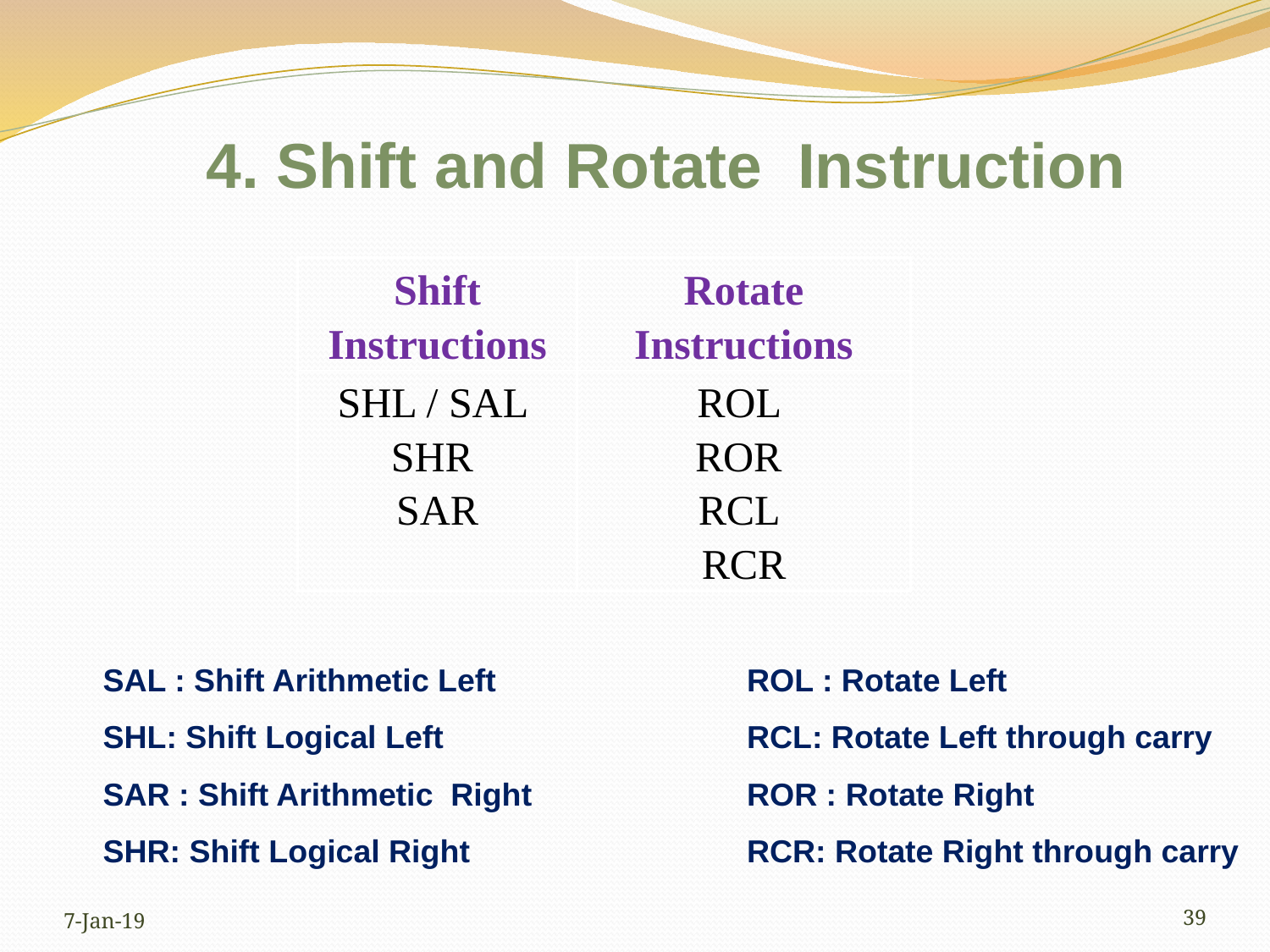

4. Shift and Rotate  Instruction
| Shift Instructions | Rotate Instructions |
| --- | --- |
| SHL / SAL SHR SAR | ROL ROR RCL RCR |
SAL : Shift Arithmetic Left		 ROL : Rotate Left
SHL: Shift Logical Left 			 RCL: Rotate Left through carry
SAR : Shift Arithmetic  Right		 ROR : Rotate Right
SHR: Shift Logical Right 			 RCR: Rotate Right through carry

7-Jan-19
39